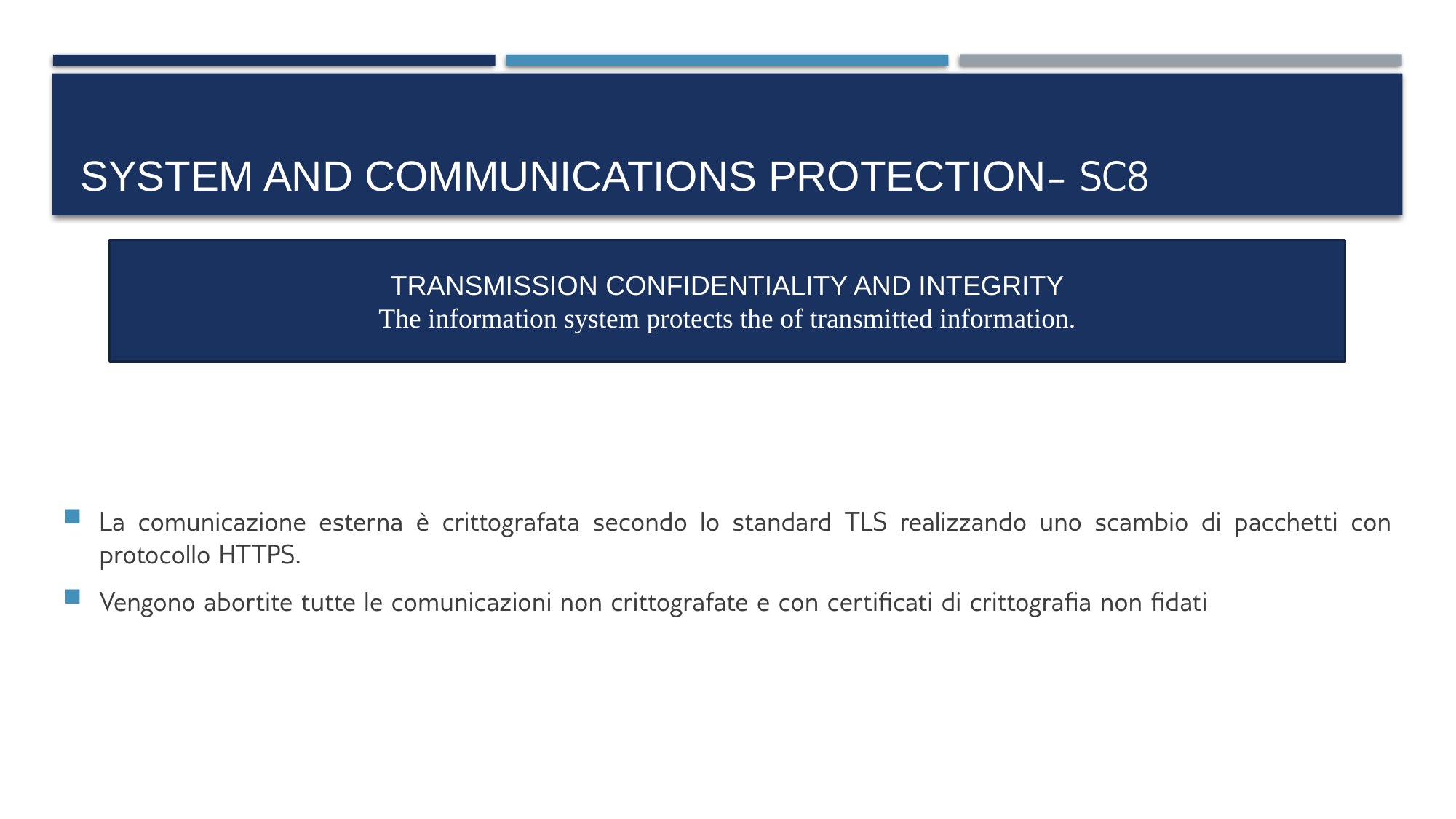

# SYSTEM AND COMMUNICATIONS PROTECTION– sc8
TRANSMISSION CONFIDENTIALITY AND INTEGRITY
The information system protects the of transmitted information.
La comunicazione esterna è crittografata secondo lo standard TLS realizzando uno scambio di pacchetti con protocollo HTTPS.
Vengono abortite tutte le comunicazioni non crittografate e con certificati di crittografia non fidati